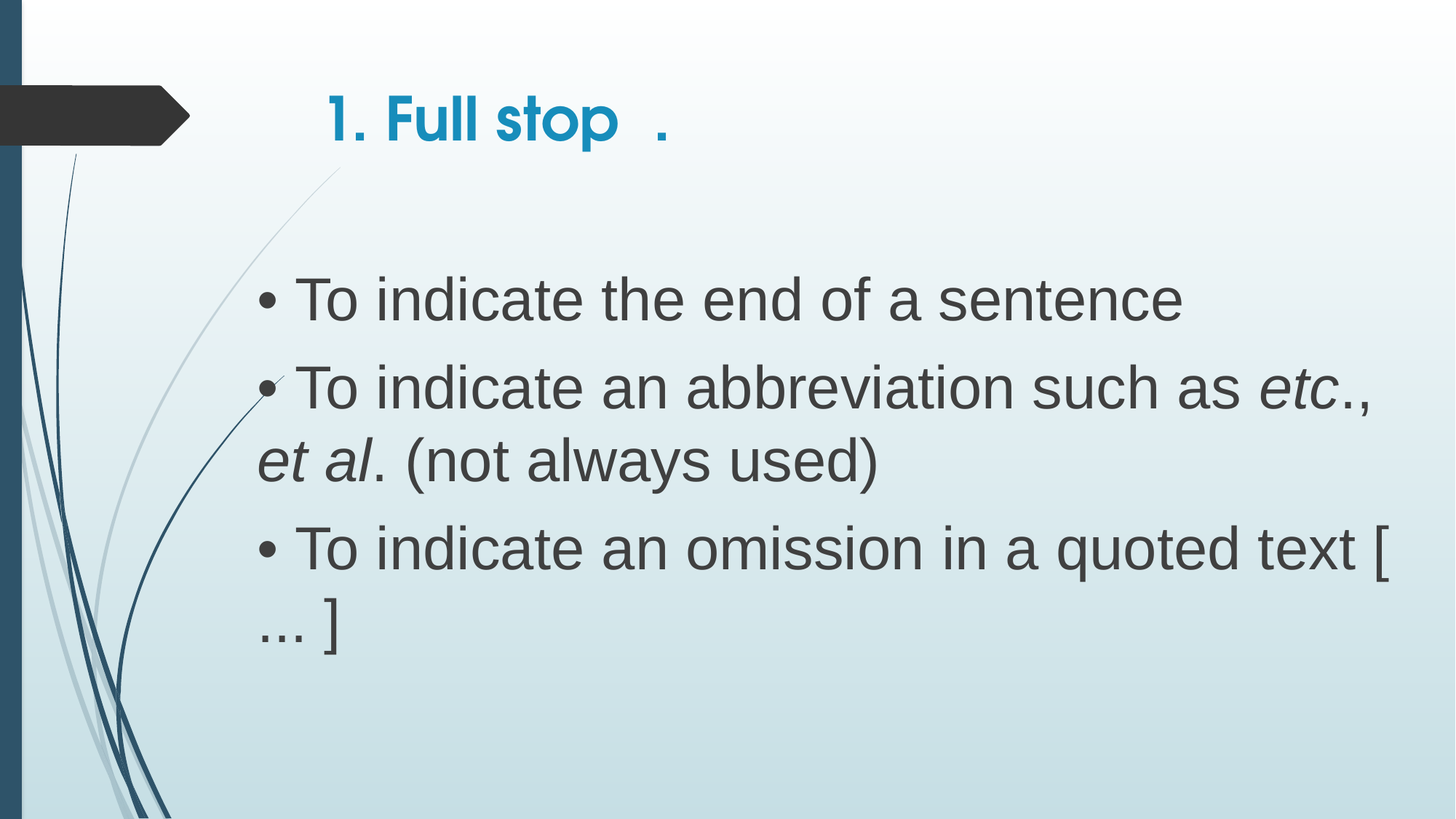

# 1. Full stop  .
• To indicate the end of a sentence
• To indicate an abbreviation such as etc., et al. (not always used)
• To indicate an omission in a quoted text [ ... ]